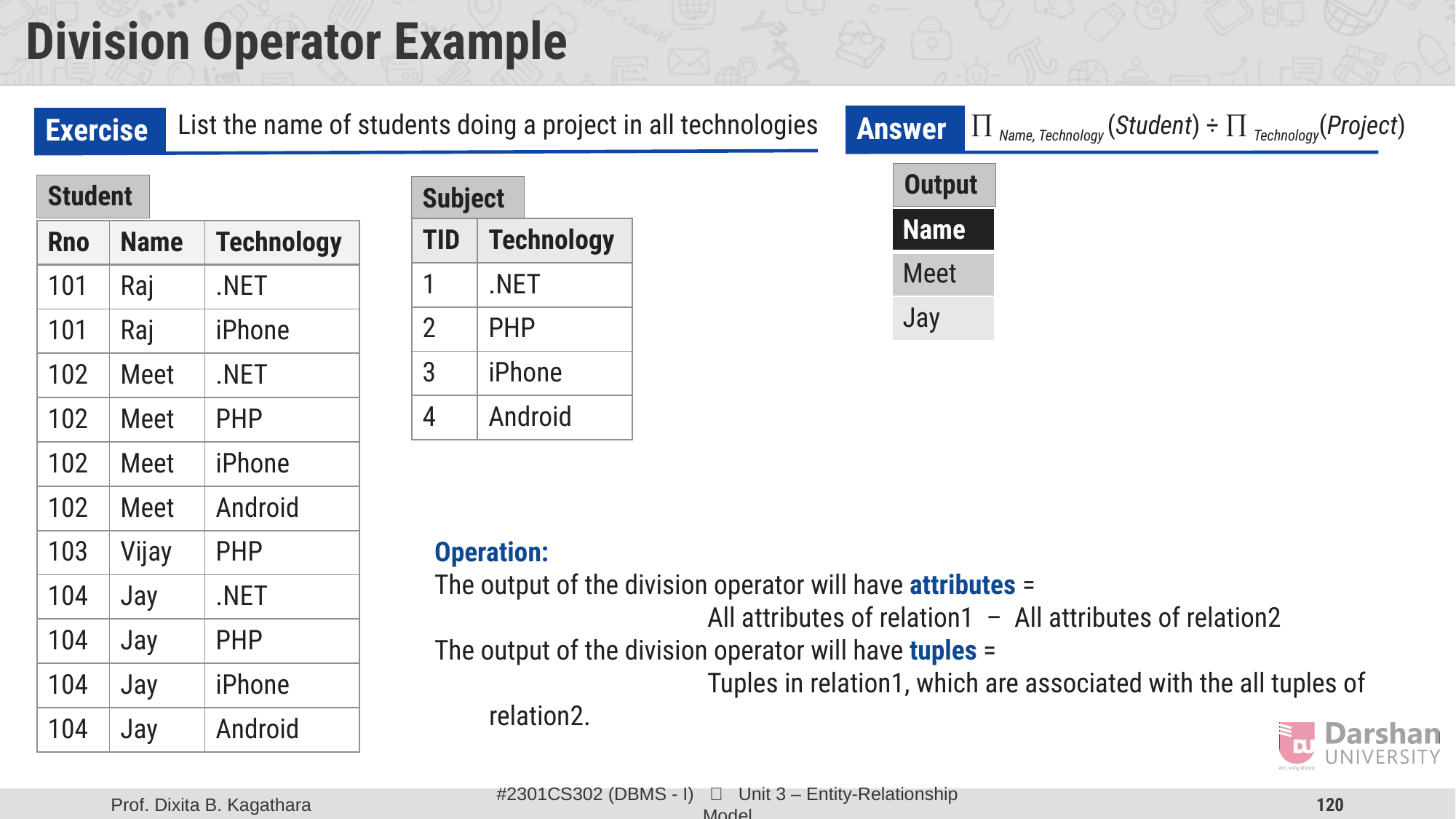

# Division Operator Example
| List the name of students doing a project in all technologies |
| --- |
| ∏ Name, Technology (Student) ÷ ∏ Technology(Project) |
| --- |
| Answer |
| --- |
| Exercise |
| --- |
| Output |
| --- |
| Student |
| --- |
| Subject |
| --- |
| Name |
| --- |
| Meet |
| Jay |
| TID | Technology |
| --- | --- |
| 1 | .NET |
| 2 | PHP |
| 3 | iPhone |
| 4 | Android |
| Rno | Name | Technology |
| --- | --- | --- |
| 101 | Raj | .NET |
| 101 | Raj | iPhone |
| 102 | Meet | .NET |
| 102 | Meet | PHP |
| 102 | Meet | iPhone |
| 102 | Meet | Android |
| 103 | Vijay | PHP |
| 104 | Jay | .NET |
| 104 | Jay | PHP |
| 104 | Jay | iPhone |
| 104 | Jay | Android |
Operation:
The output of the division operator will have attributes =
		All attributes of relation1  –  All attributes of relation2
The output of the division operator will have tuples =
		Tuples in relation1, which are associated with the all tuples of relation2.